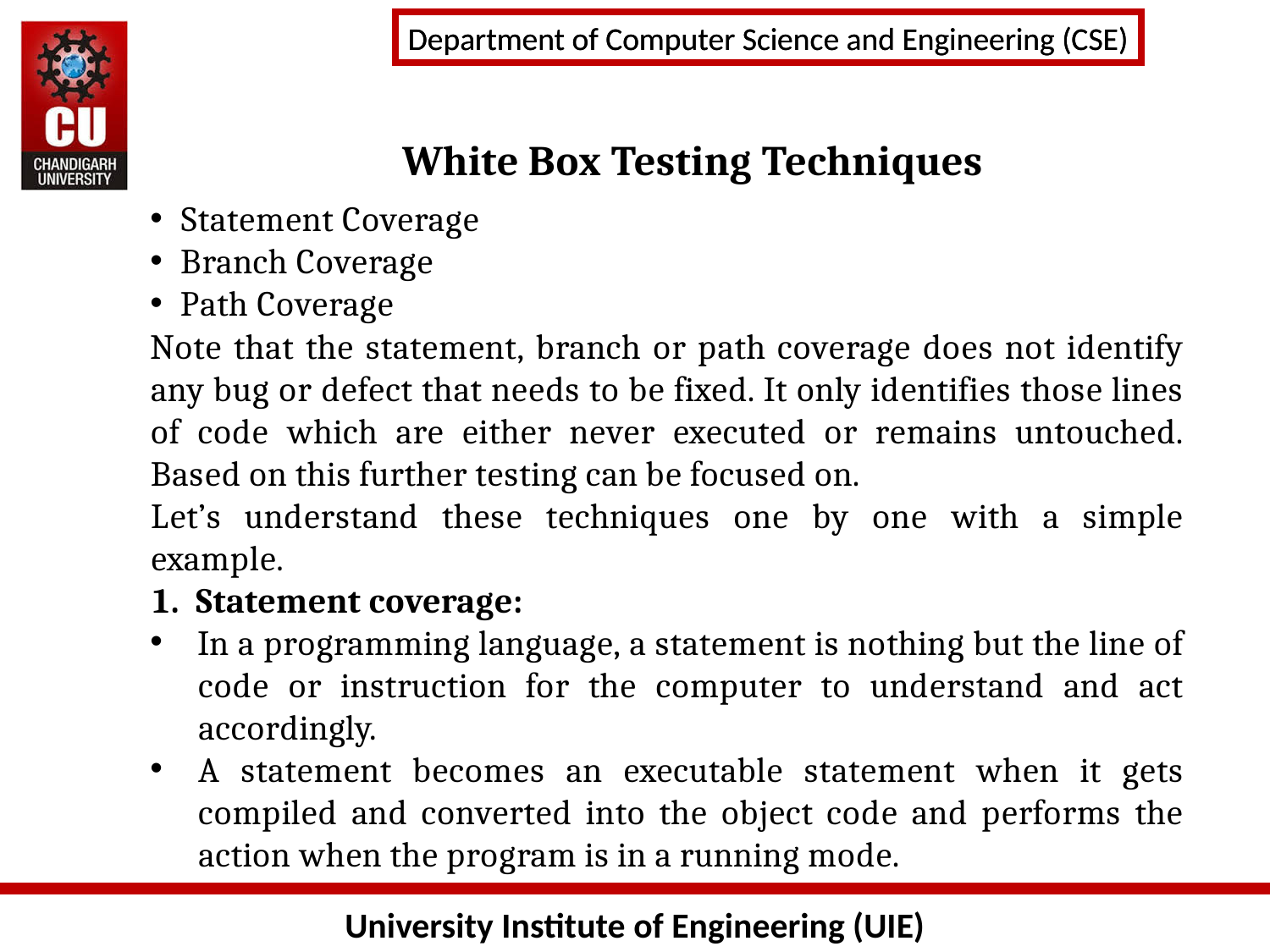

# White Box Testing Techniques
Statement Coverage
Branch Coverage
Path Coverage
Note that the statement, branch or path coverage does not identify any bug or defect that needs to be fixed. It only identifies those lines of code which are either never executed or remains untouched. Based on this further testing can be focused on.
Let’s understand these techniques one by one with a simple example.
1.  Statement coverage:
In a programming language, a statement is nothing but the line of code or instruction for the computer to understand and act accordingly.
A statement becomes an executable statement when it gets compiled and converted into the object code and performs the action when the program is in a running mode.